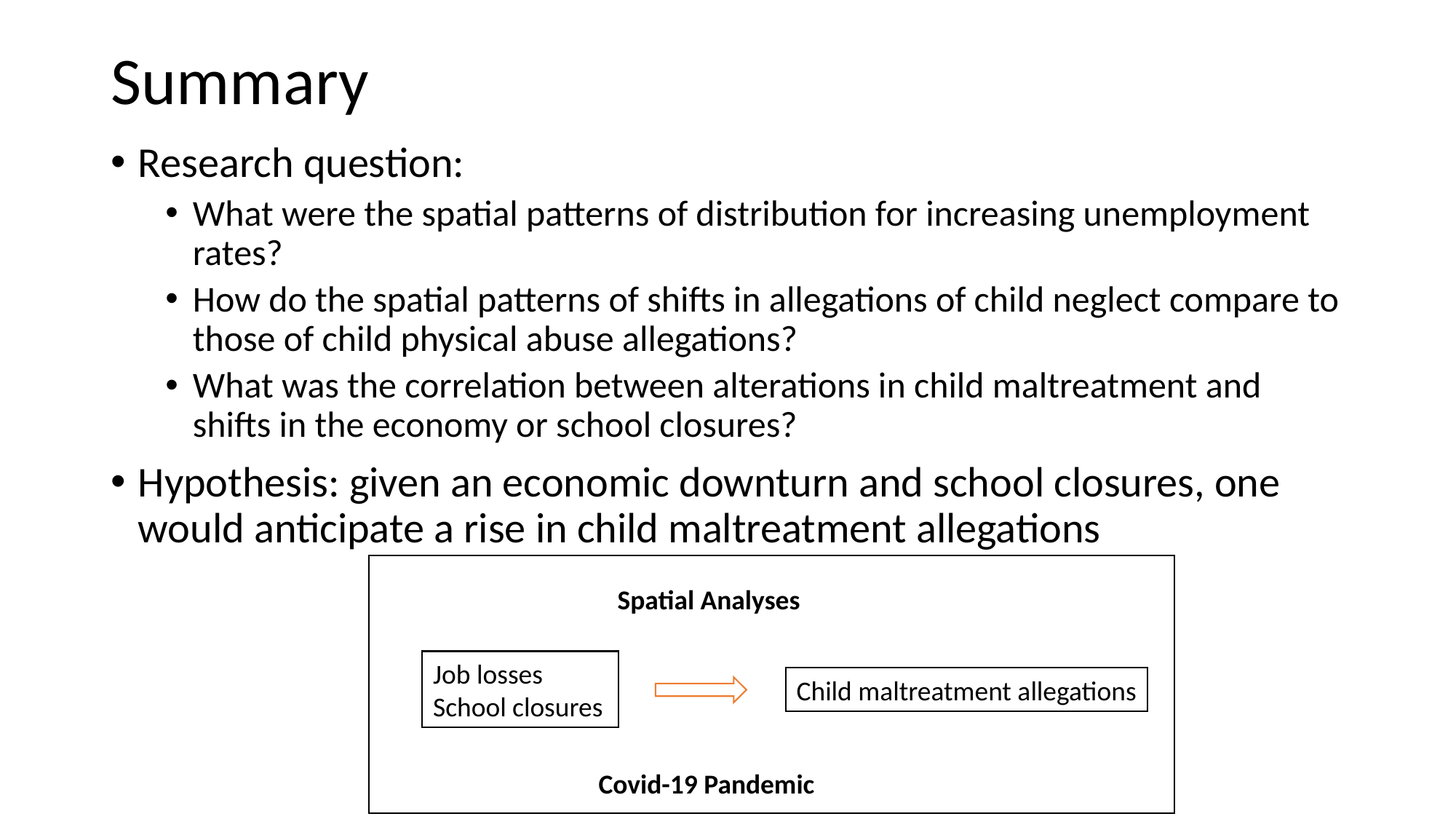

# Summary
Research question:
What were the spatial patterns of distribution for increasing unemployment rates?
How do the spatial patterns of shifts in allegations of child neglect compare to those of child physical abuse allegations?
What was the correlation between alterations in child maltreatment and shifts in the economy or school closures?
Hypothesis: given an economic downturn and school closures, one would anticipate a rise in child maltreatment allegations

Spatial Analyses
Job losses
School closures
Child maltreatment allegations

Covid-19 Pandemic